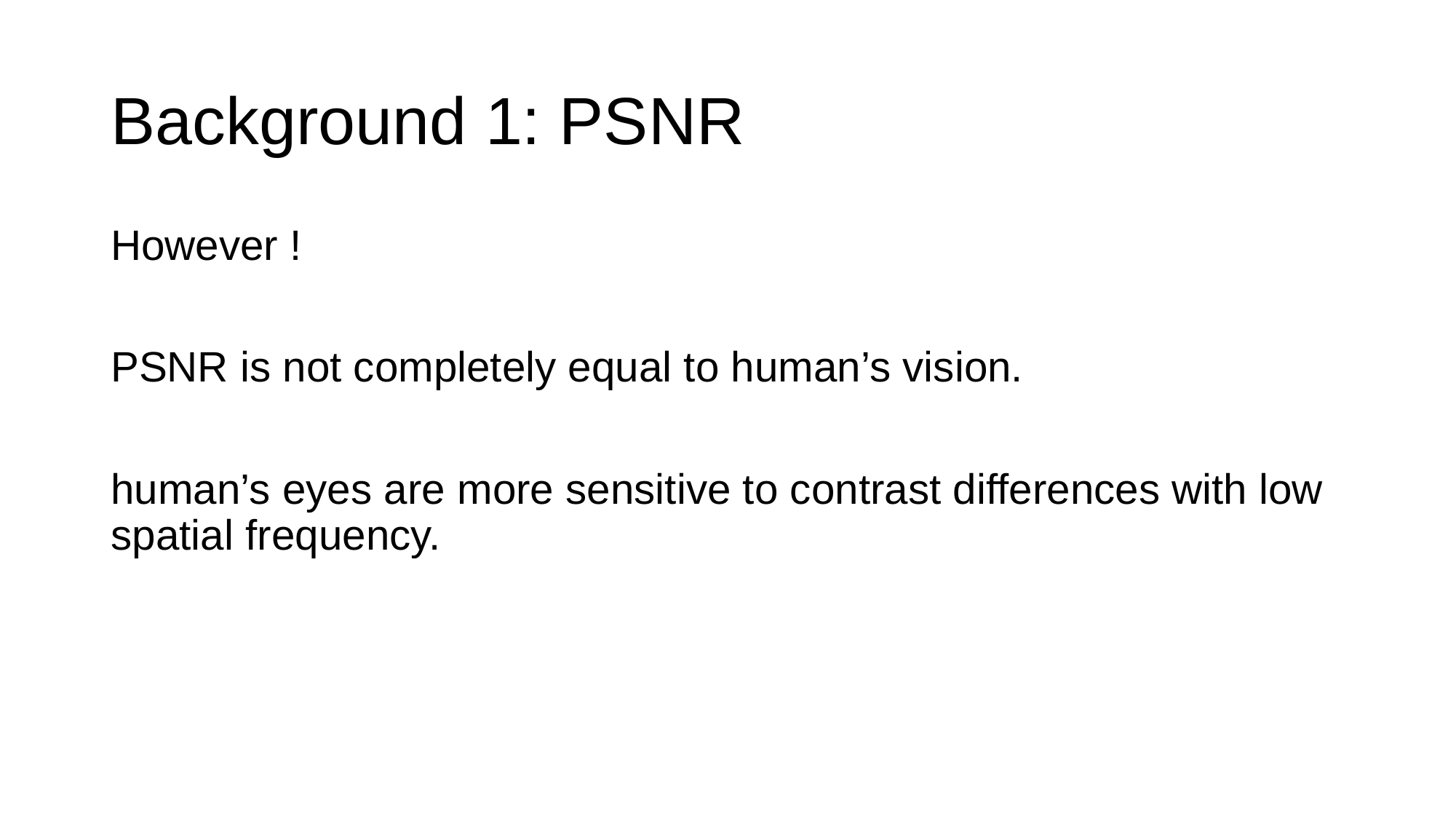

# Background 1: PSNR
However !

PSNR is not completely equal to human’s vision.

human’s eyes are more sensitive to contrast differences with low spatial frequency.